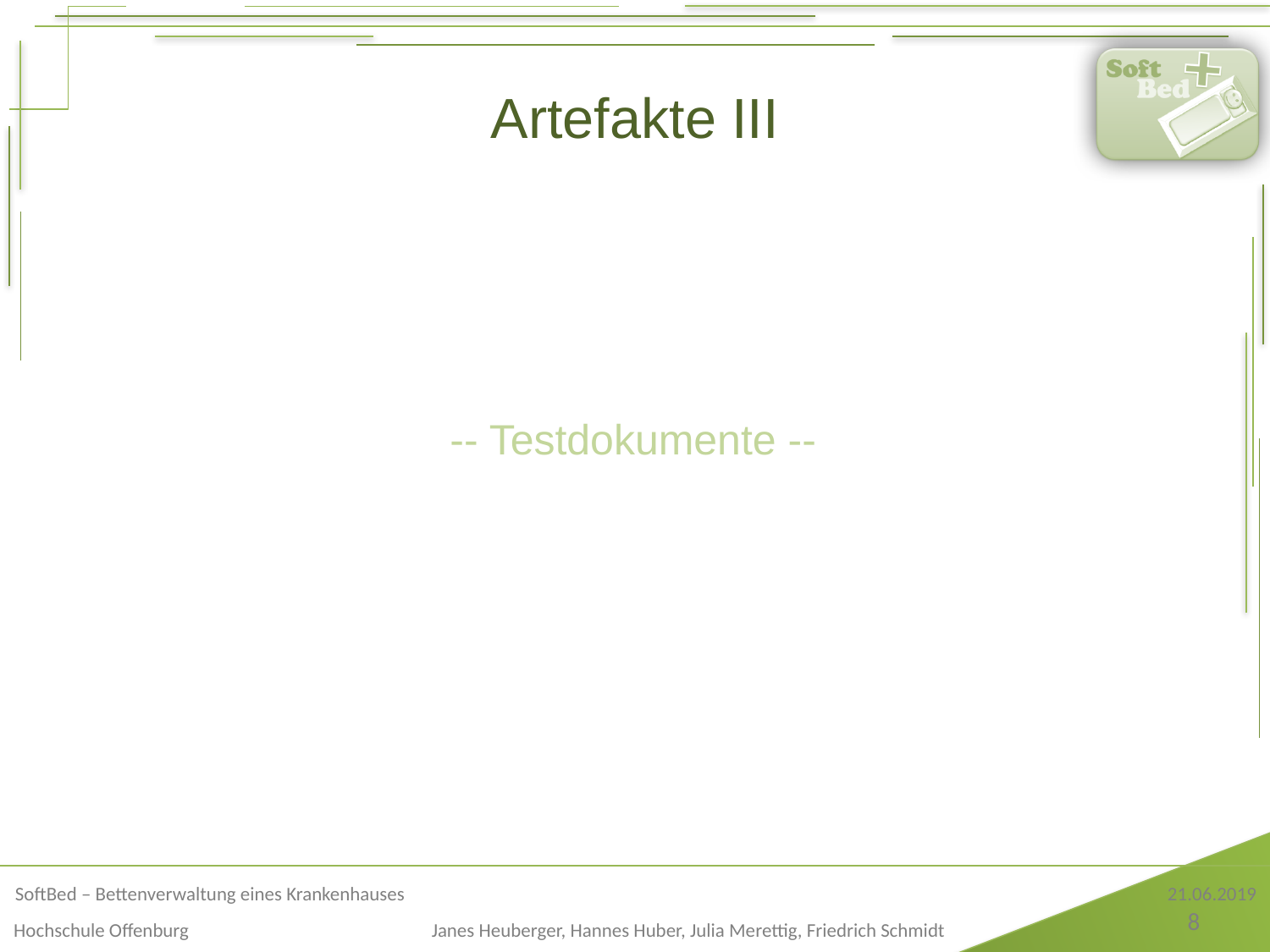

# Artefakte III
-- Testdokumente --
8